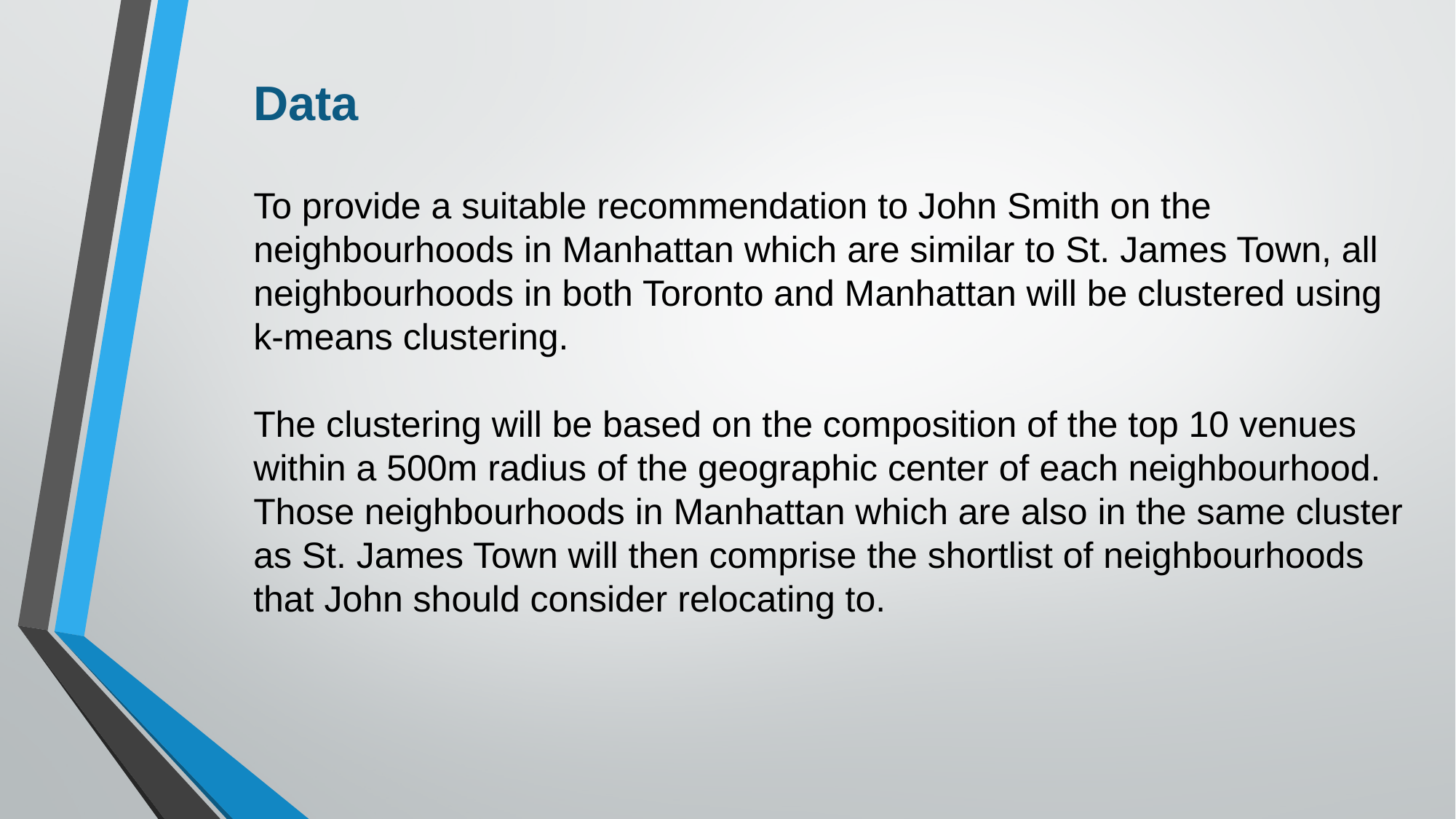

Data
To provide a suitable recommendation to John Smith on the neighbourhoods in Manhattan which are similar to St. James Town, all neighbourhoods in both Toronto and Manhattan will be clustered using k-means clustering.

The clustering will be based on the composition of the top 10 venues
within a 500m radius of the geographic center of each neighbourhood. Those neighbourhoods in Manhattan which are also in the same cluster as St. James Town will then comprise the shortlist of neighbourhoods that John should consider relocating to.